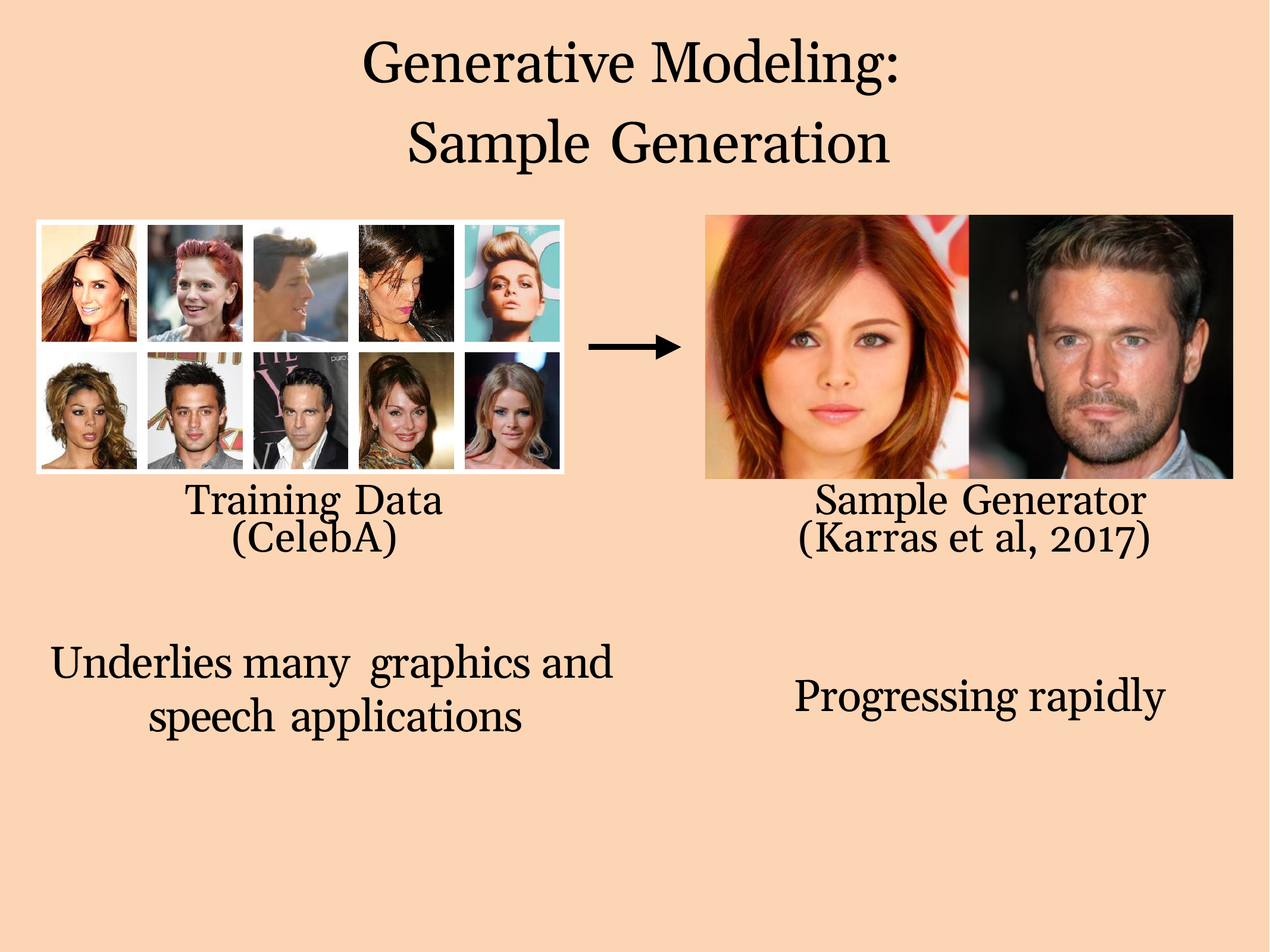

# Generative Modeling:  Sample Generation

Training Data
Sample Generator
(CelebA)
(Karras et al, 2017)
Underlies many  graphics and  speech applications
Progressing rapidly